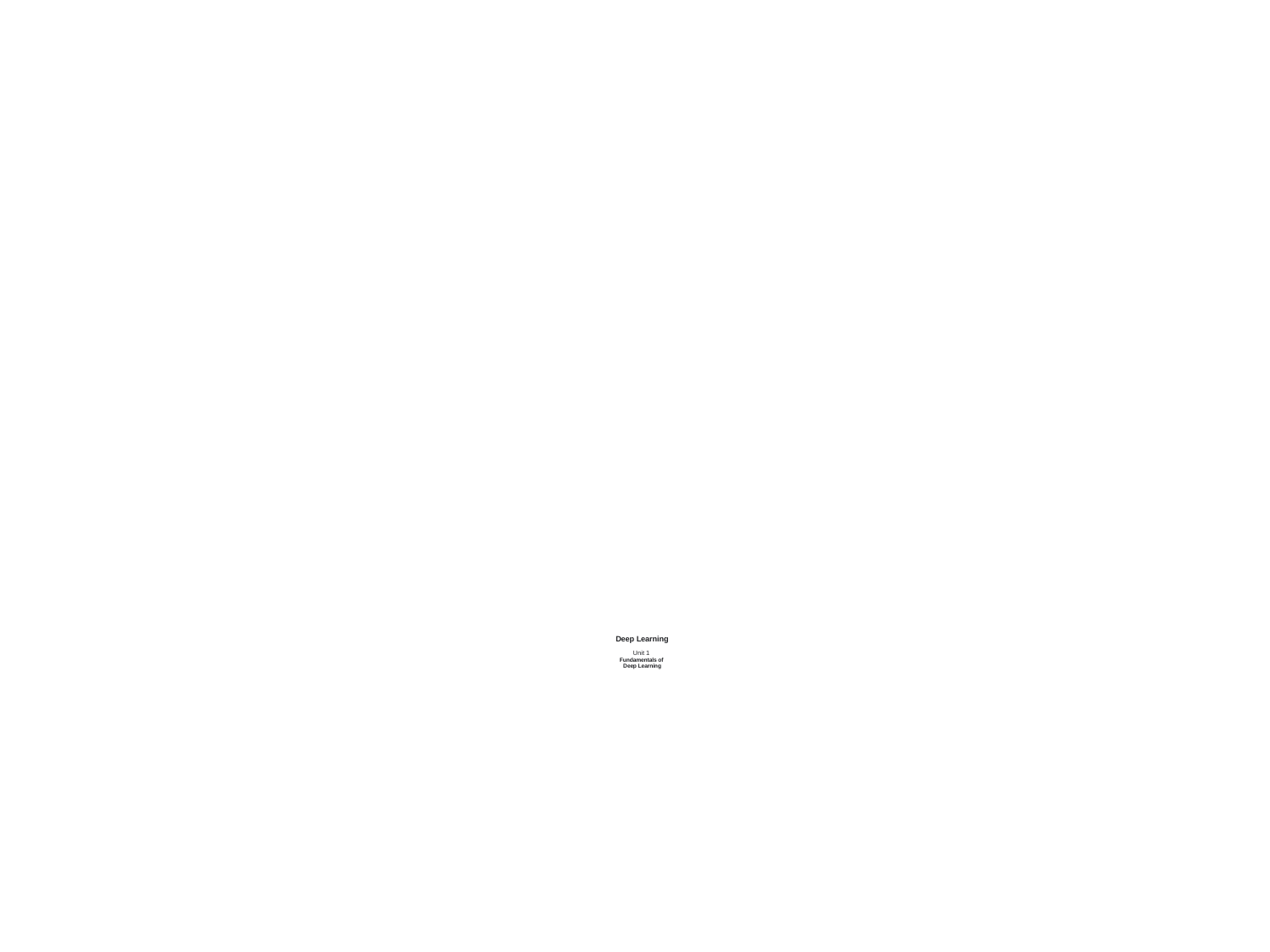

# Deep Learning Unit 1 Fundamentals of Deep Learning